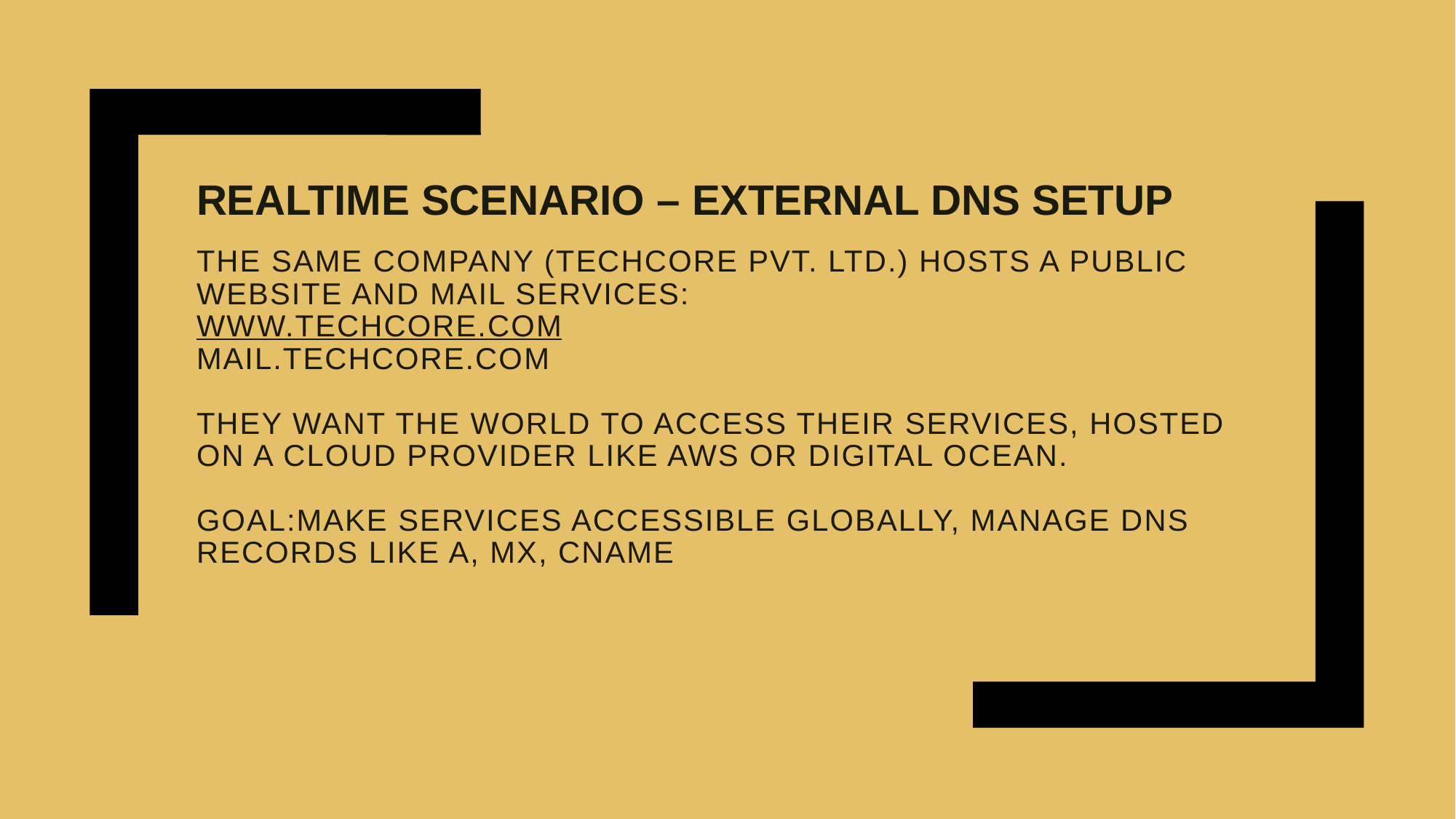

REALTIME SCENARIO – EXTERNAL DNS SETUP
# The same company (TechCore Pvt. Ltd.) hosts a public website and mail services: www.techcore.com mail.techcore.com They want the world to access their services, hosted on a cloud provider like AWS or Digital Ocean. Goal:Make services accessible globally, manage DNS records like A, MX, CNAME